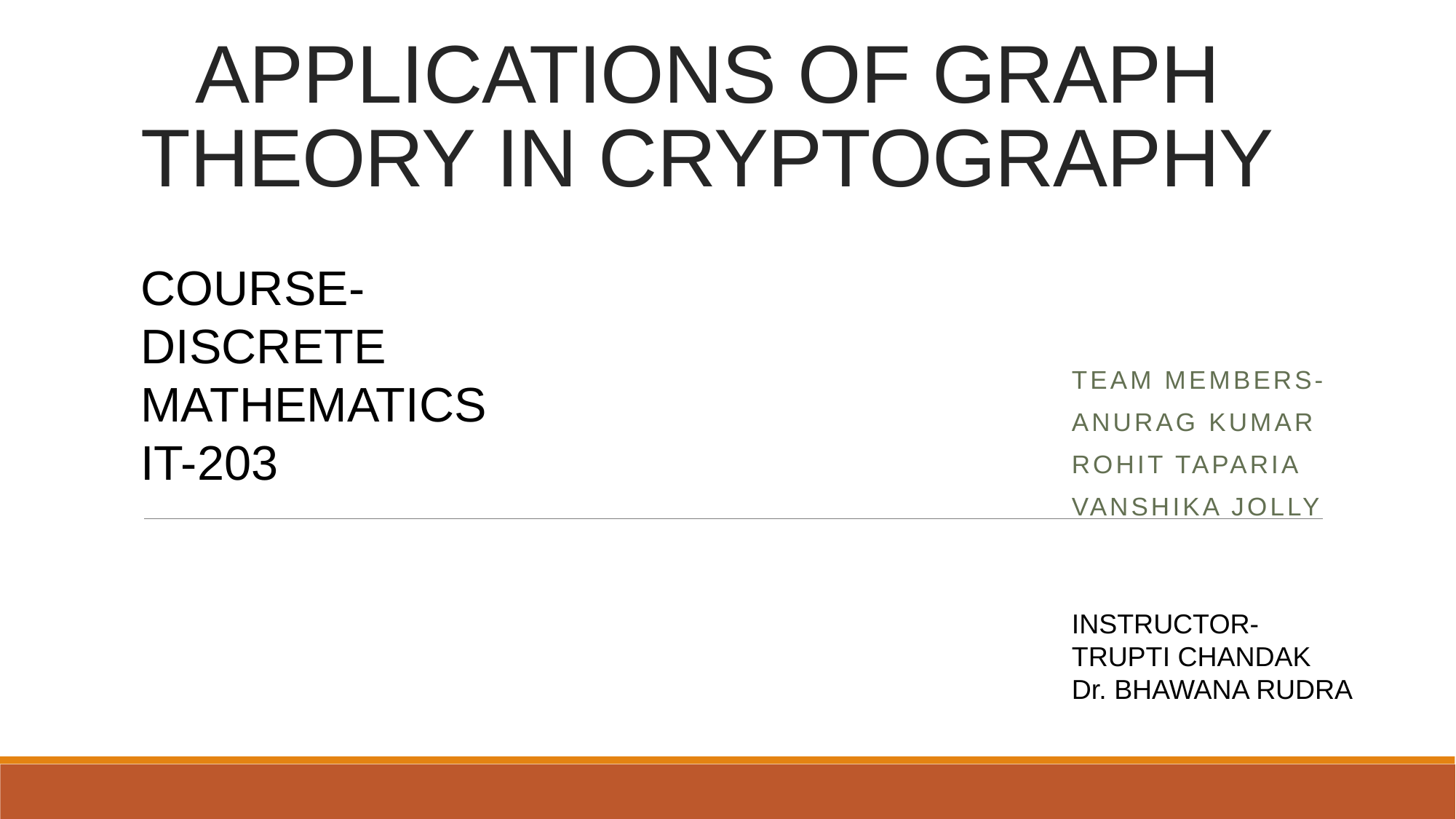

# APPLICATIONS OF GRAPH THEORY IN CRYPTOGRAPHY
COURSE-
DISCRETE MATHEMATICS IT-203
TEAM MEMBERS-
ANURAG KUMAR
ROHIT TAPARIA
VANSHIKA JOLLY
INSTRUCTOR-
TRUPTI CHANDAK
Dr. BHAWANA RUDRA